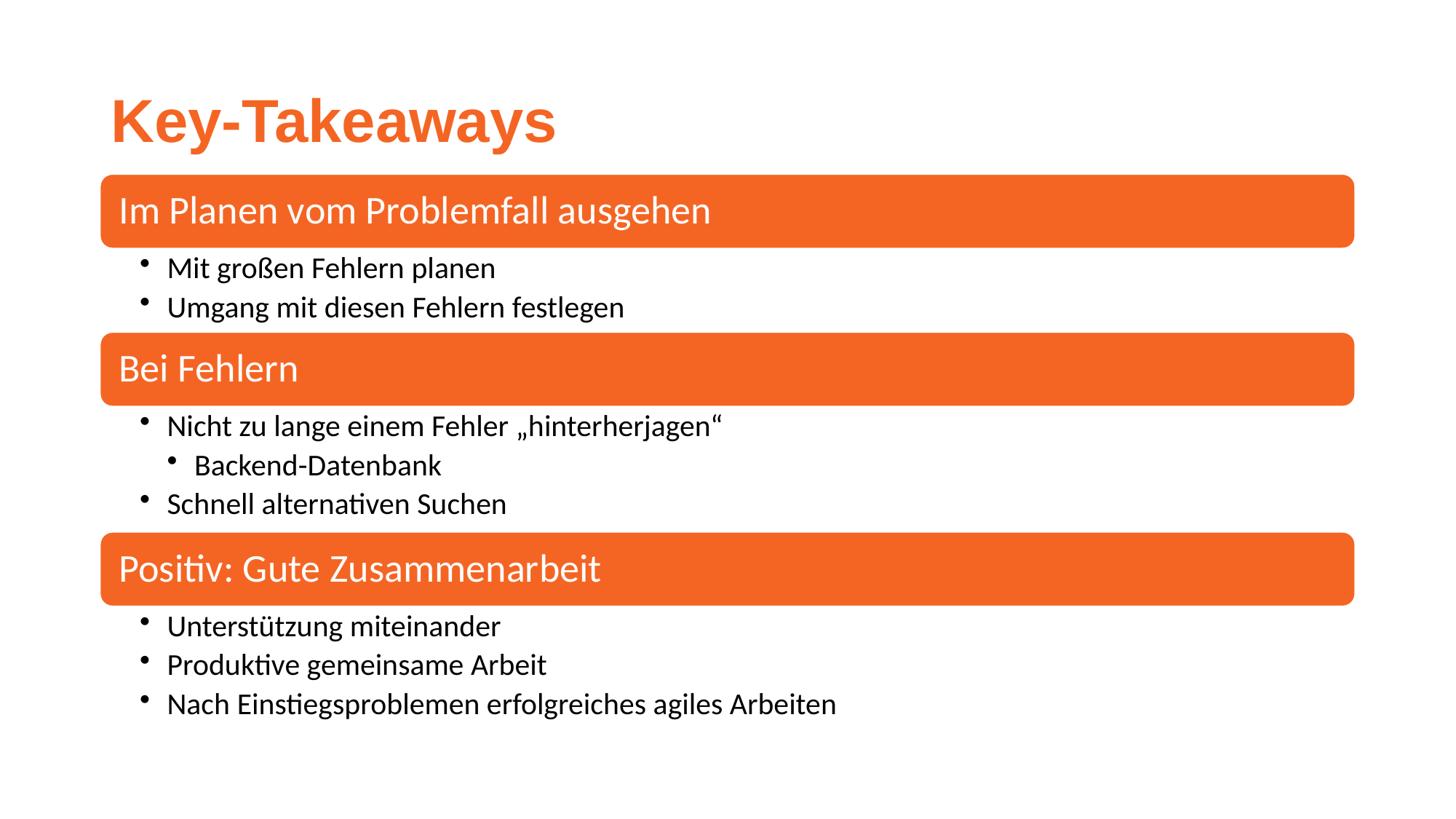

# Key-Takeaways
Im Planen vom Problemfall ausgehen
Mit großen Fehlern planen
Umgang mit diesen Fehlern festlegen
Bei Fehlern
Nicht zu lange einem Fehler „hinterherjagen“
Backend-Datenbank
Schnell alternativen Suchen
Positiv: Gute Zusammenarbeit
Unterstützung miteinander
Produktive gemeinsame Arbeit
Nach Einstiegsproblemen erfolgreiches agiles Arbeiten